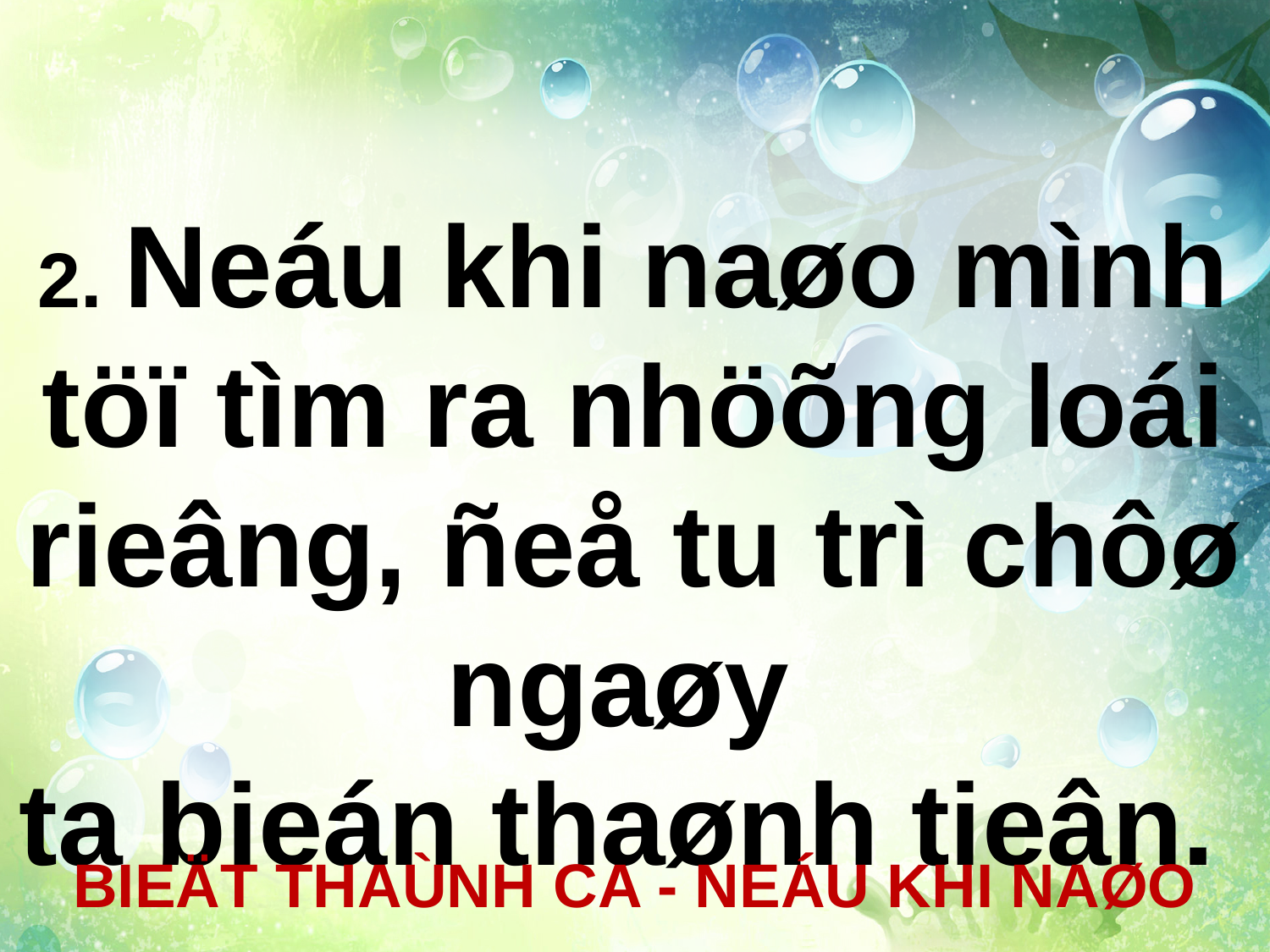

2. Neáu khi naøo mình töï tìm ra nhöõng loái rieâng, ñeå tu trì chôø ngaøy
ta bieán thaønh tieân.
BIEÄT THAÙNH CA - NEÁU KHI NAØO